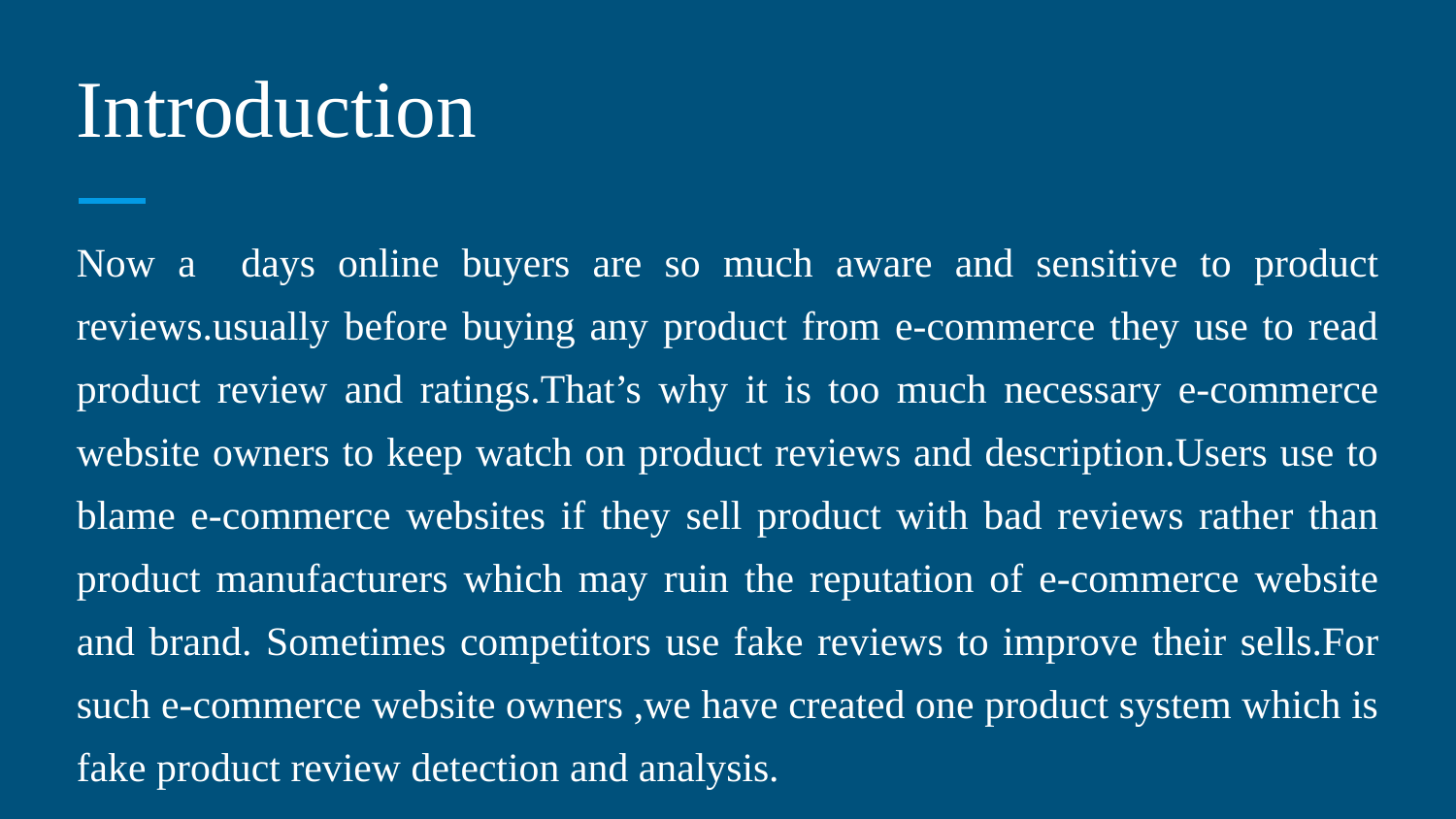

# Introduction
Now a  days online buyers are so much aware and sensitive to product reviews.usually before buying any product from e-commerce they use to read product review and ratings.That’s why it is too much necessary e-commerce website owners to keep watch on product reviews and description.Users use to blame e-commerce websites if they sell product with bad reviews rather than product manufacturers which may ruin the reputation of e-commerce website and brand. Sometimes competitors use fake reviews to improve their sells.For such e-commerce website owners ,we have created one product system which is fake product review detection and analysis.